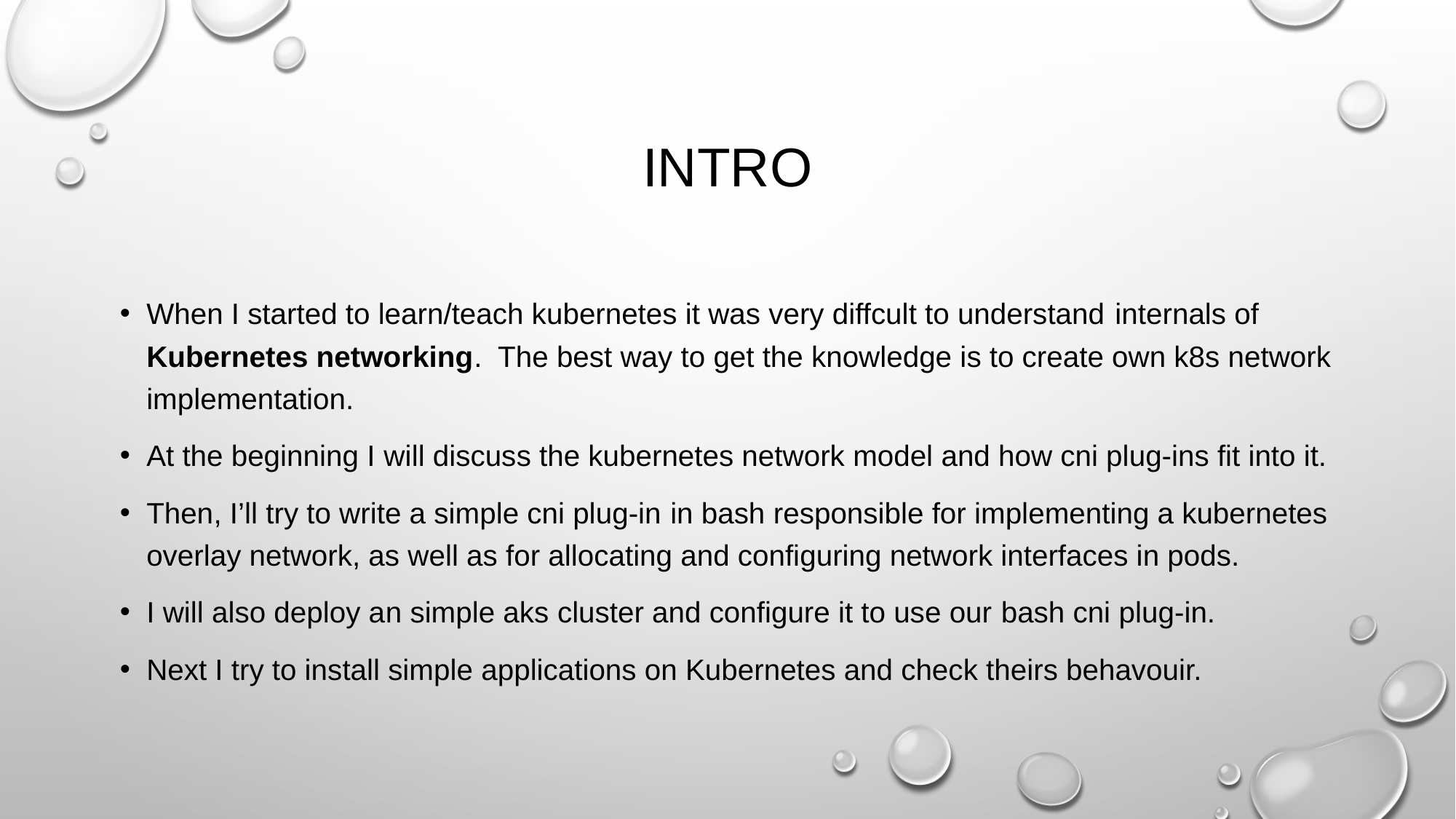

# Intro
When I started to learn/teach kubernetes it was very diffcult to understand internals of Kubernetes networking.  The best way to get the knowledge is to create own k8s network implementation.
At the beginning I will discuss the kubernetes network model and how cni plug-ins fit into it.
Then, I’ll try to write a simple cni plug-in in bash responsible for implementing a kubernetes overlay network, as well as for allocating and configuring network interfaces in pods.
I will also deploy an simple aks cluster and configure it to use our bash cni plug-in.
Next I try to install simple applications on Kubernetes and check theirs behavouir.